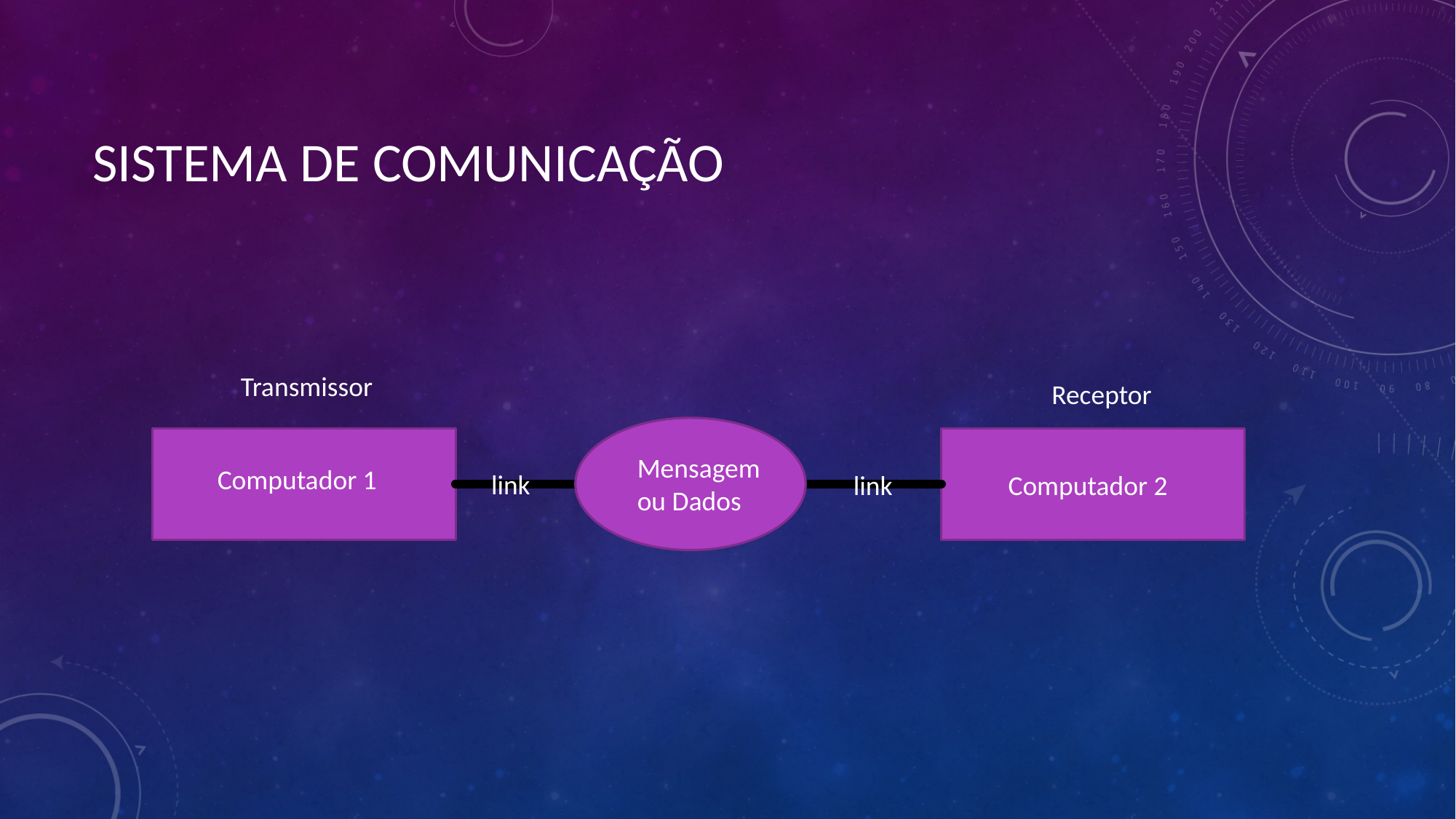

# Sistema de Comunicação
Transmissor
Receptor

Mensagem
ou Dados
Computador 1
link
link
Computador 2